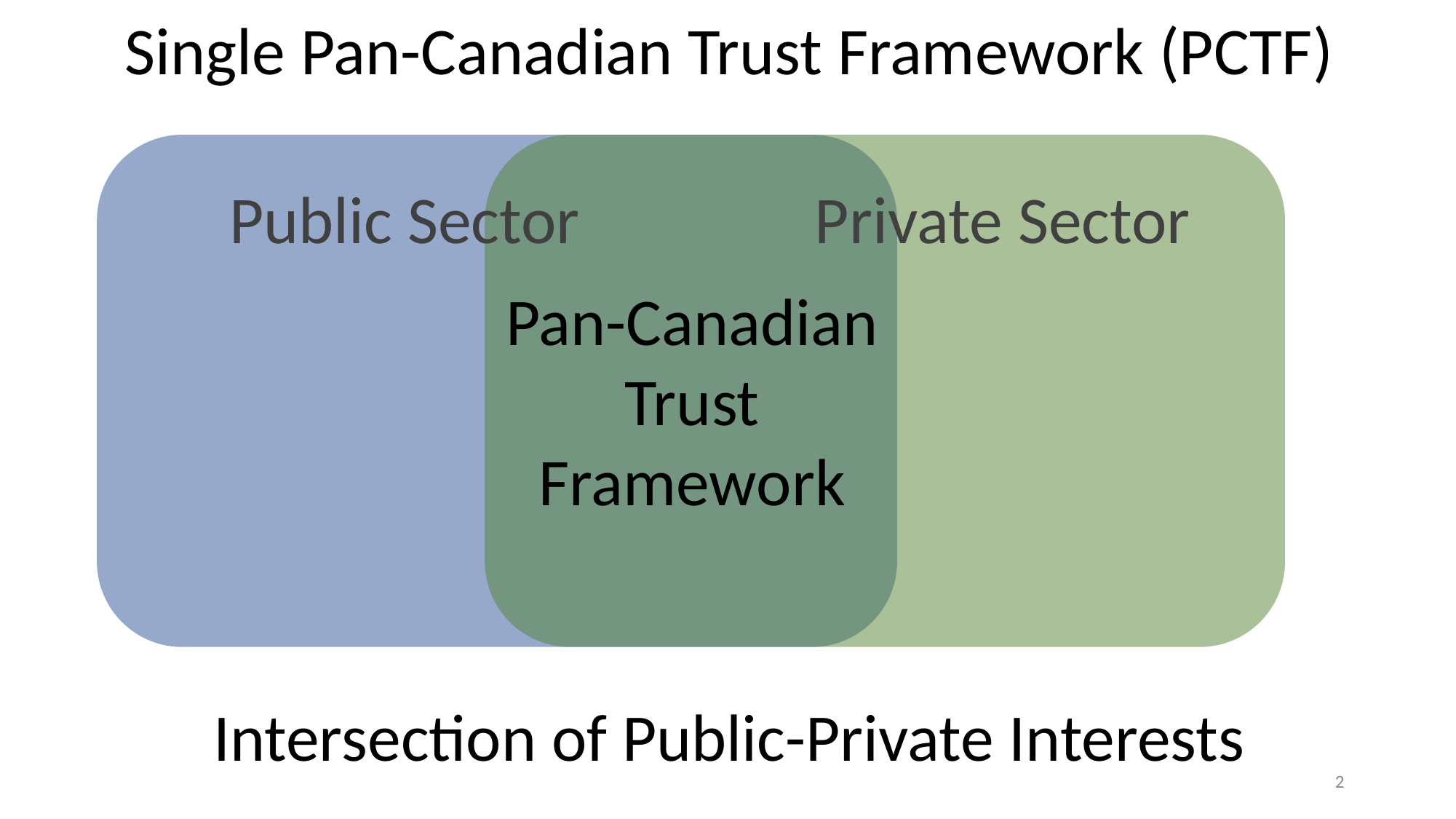

# Single Pan-Canadian Trust Framework (PCTF)

Public Sector
Private Sector
Pan-Canadian
Trust
Framework
Intersection of Public-Private Interests
2